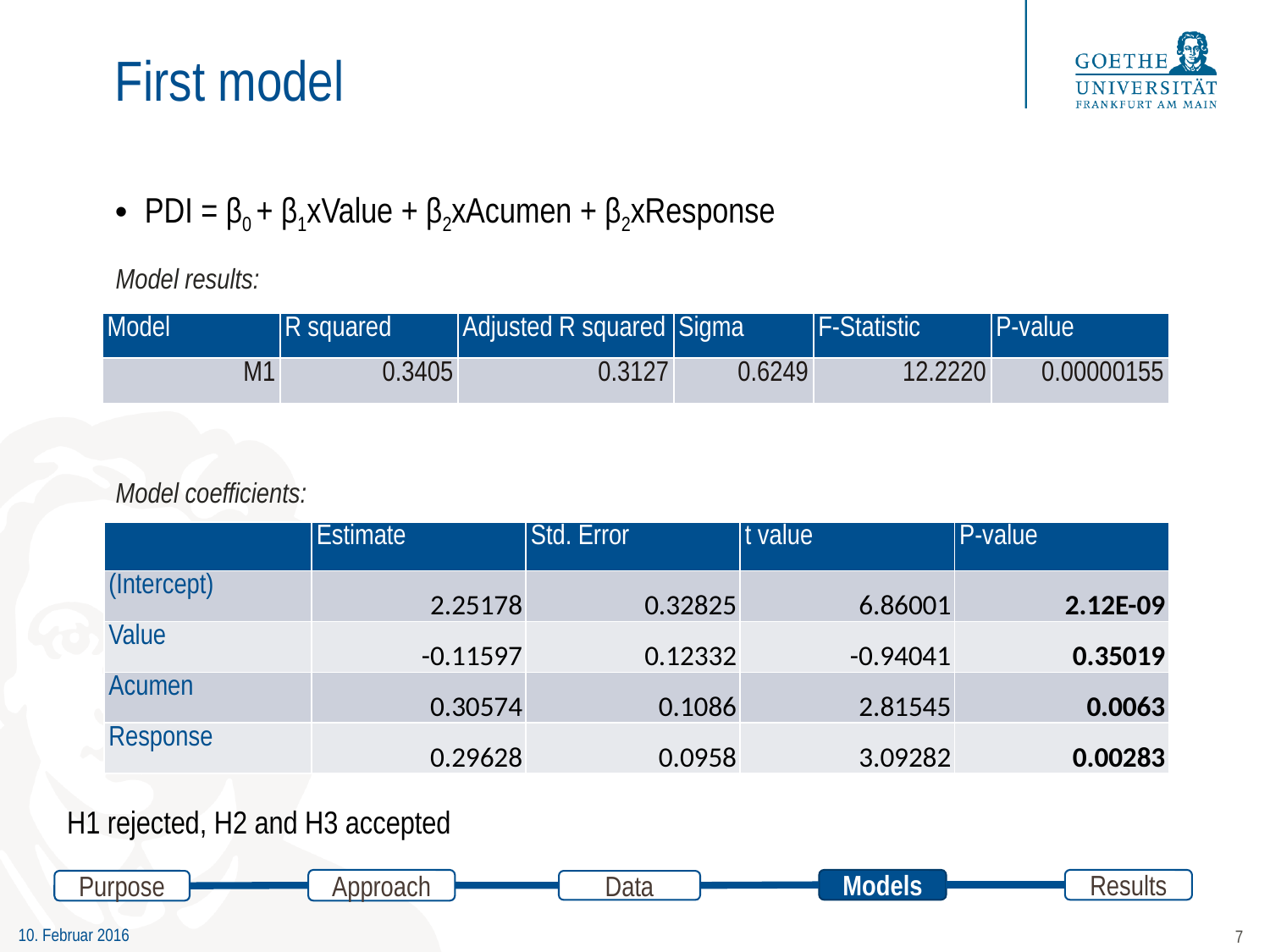

# First model
PDI = β0 + β1xValue + β2xAcumen + β2xResponse

Model results:
| Model | R squared | Adjusted R squared | Sigma | F-Statistic | P-value |
| --- | --- | --- | --- | --- | --- |
| M1 | 0.3405 | 0.3127 | 0.6249 | 12.2220 | 0.00000155 |
Model coefficients:
|  | Estimate | Std. Error | t value | P-value |
| --- | --- | --- | --- | --- |
| (Intercept) | 2.25178 | 0.32825 | 6.86001 | 2.12E-09 |
| Value | -0.11597 | 0.12332 | -0.94041 | 0.35019 |
| Acumen | 0.30574 | 0.1086 | 2.81545 | 0.0063 |
| Response | 0.29628 | 0.0958 | 3.09282 | 0.00283 |
H1 rejected, H2 and H3 accepted
Approach
Results
Models
Data
Purpose
7